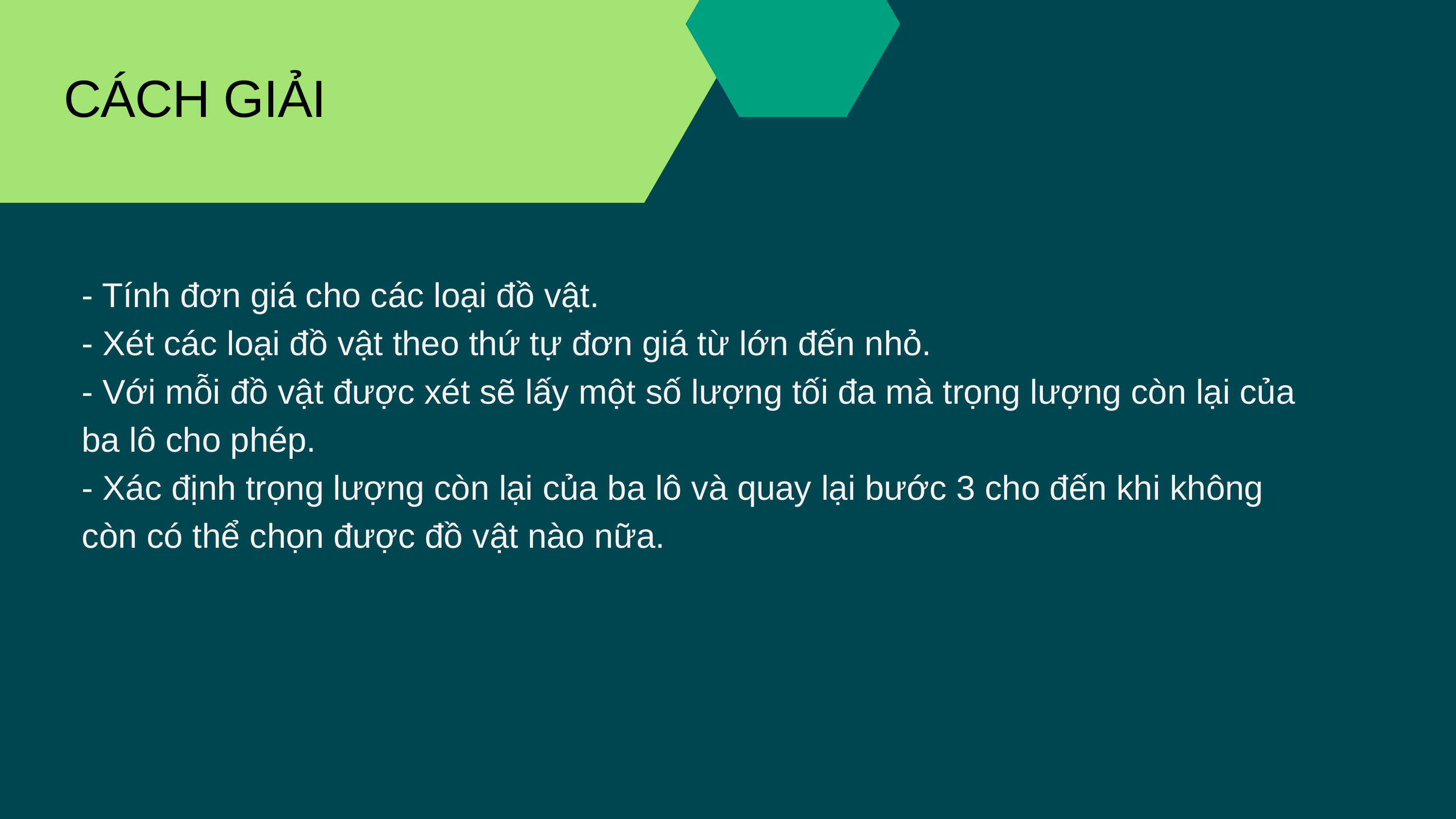

CÁCH GIẢI
- Tính đơn giá cho các loại đồ vật.
- Xét các loại đồ vật theo thứ tự đơn giá từ lớn đến nhỏ.
- Với mỗi đồ vật được xét sẽ lấy một số lượng tối đa mà trọng lượng còn lại của ba lô cho phép.
- Xác định trọng lượng còn lại của ba lô và quay lại bước 3 cho đến khi không còn có thể chọn được đồ vật nào nữa.